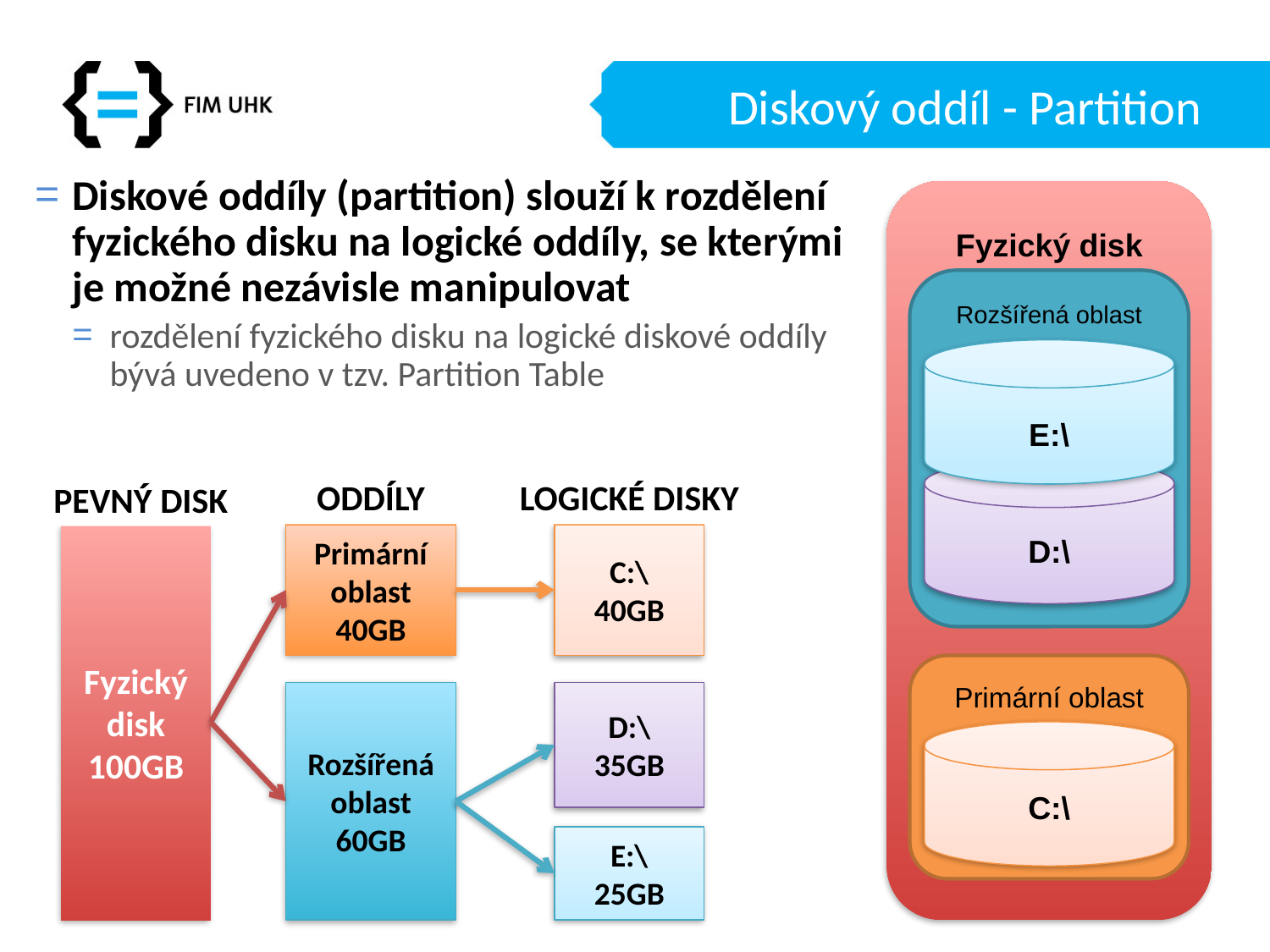

# Diskový oddíl - Partition
Diskové oddíly (partition) slouží k rozdělení fyzického disku na logické oddíly, se kterými je možné nezávisle manipulovat
rozdělení fyzického disku na logické diskové oddíly bývá uvedeno v tzv. Partition Table

Fyzický disk

Rozšířená oblast

E:\

Logické disky
Oddíly
Pevný disk
Primární oblast
40GB
C:\
40GB
D:\
Fyzický disk
100GB

Primární oblast
Rozšířená oblast
60GB
D:\
35GB

C:\
E:\
25GB